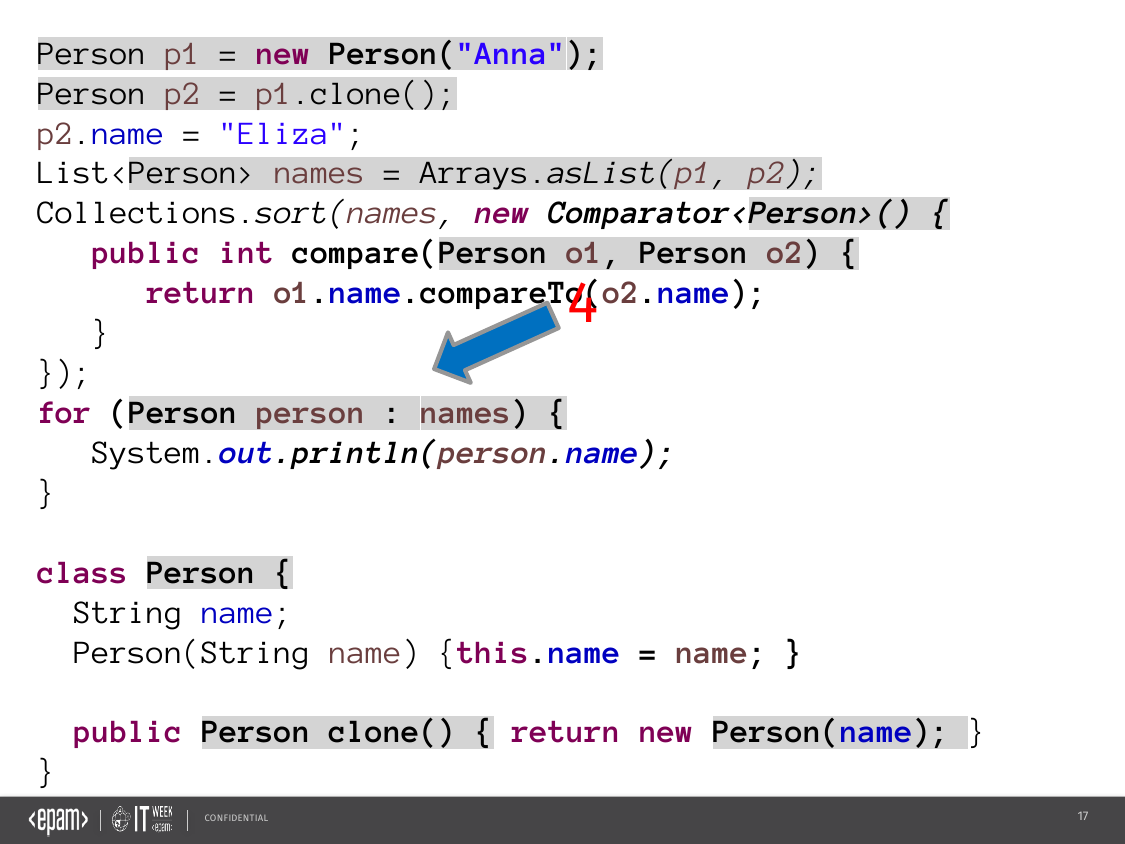

Person p1 = new Person("Anna");
Person p2 = p1.clone();
p2.name = "Eliza";
List<Person> names = Arrays.asList(p1, p2);
Collections.sort(names, new Comparator<Person>() {
   public int compare(Person o1, Person o2) {
      return o1.name.compareTo(o2.name);
   }
});
for (Person person : names) {
   System.out.println(person.name);
}

class Person {
  String name;
  Person(String name) {this.name = name; }

  public Person clone() { return new Person(name); }
}
4